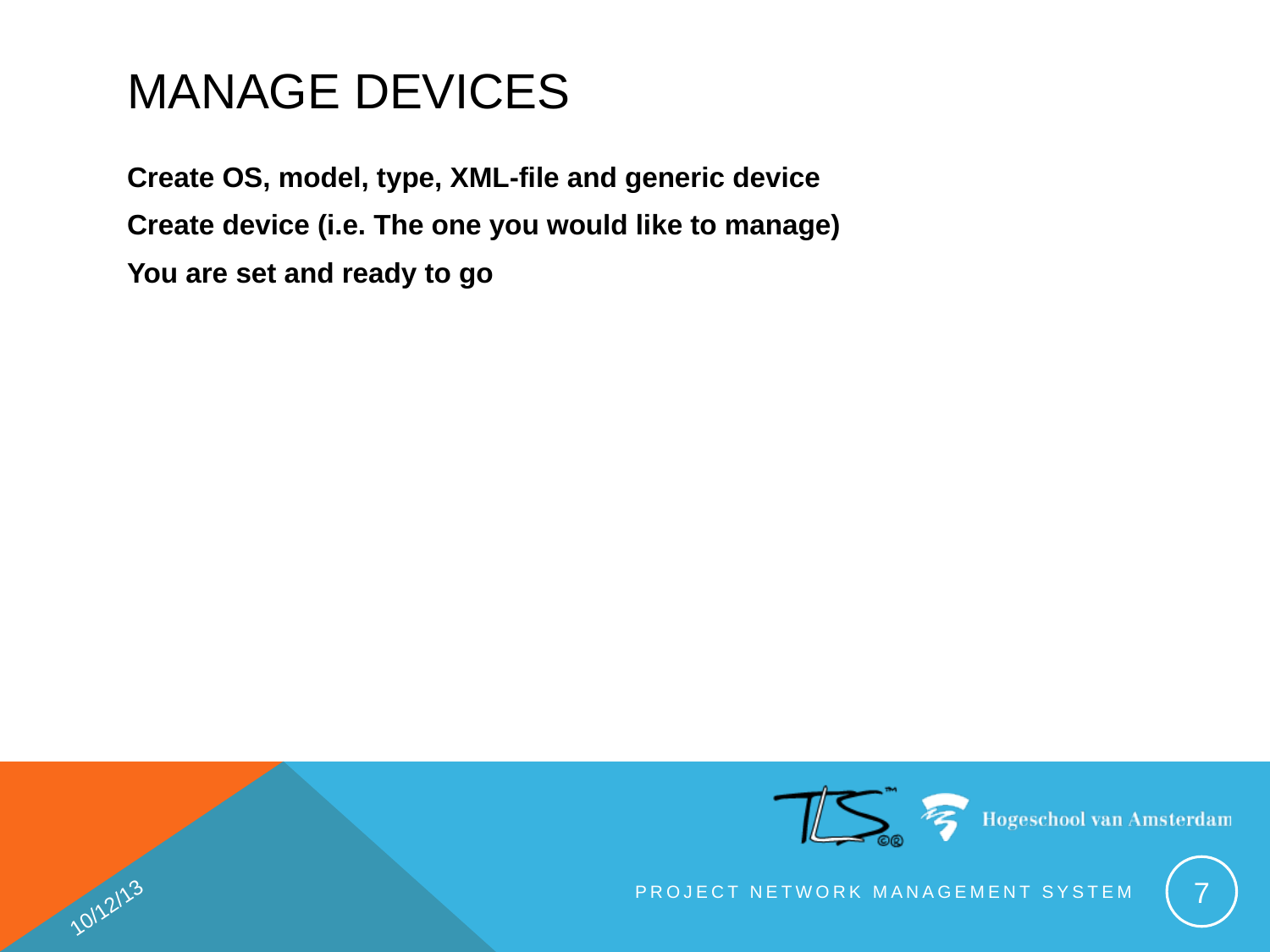

# Manage Devices
Create OS, model, type, XML-file and generic device
Create device (i.e. The one you would like to manage)
You are set and ready to go
7
10/12/13
Project Network Management System